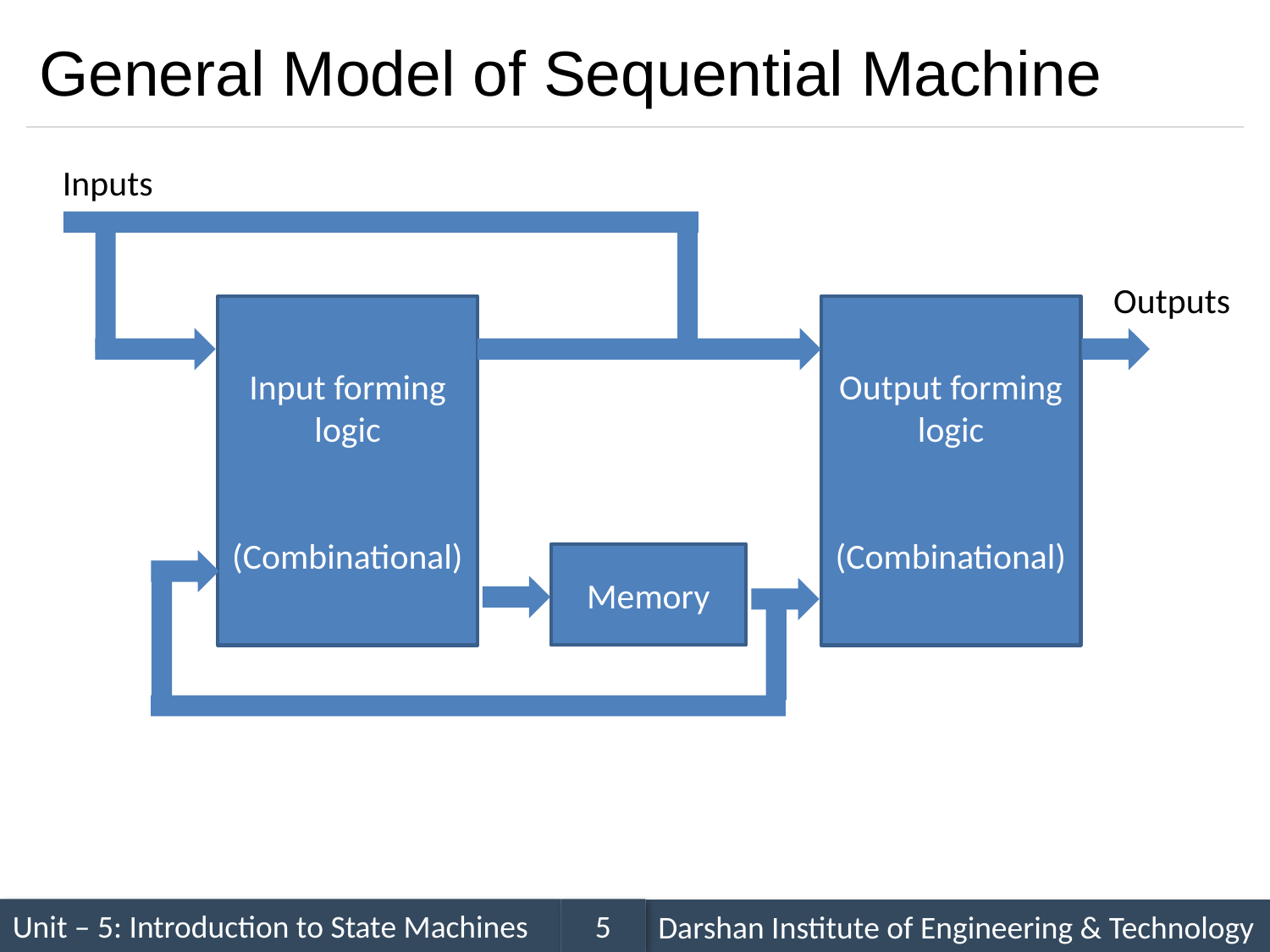

# General Model of Sequential Machine
Inputs

Outputs
Input forming logic

(Combinational)
Output forming logic

(Combinational)

Memory